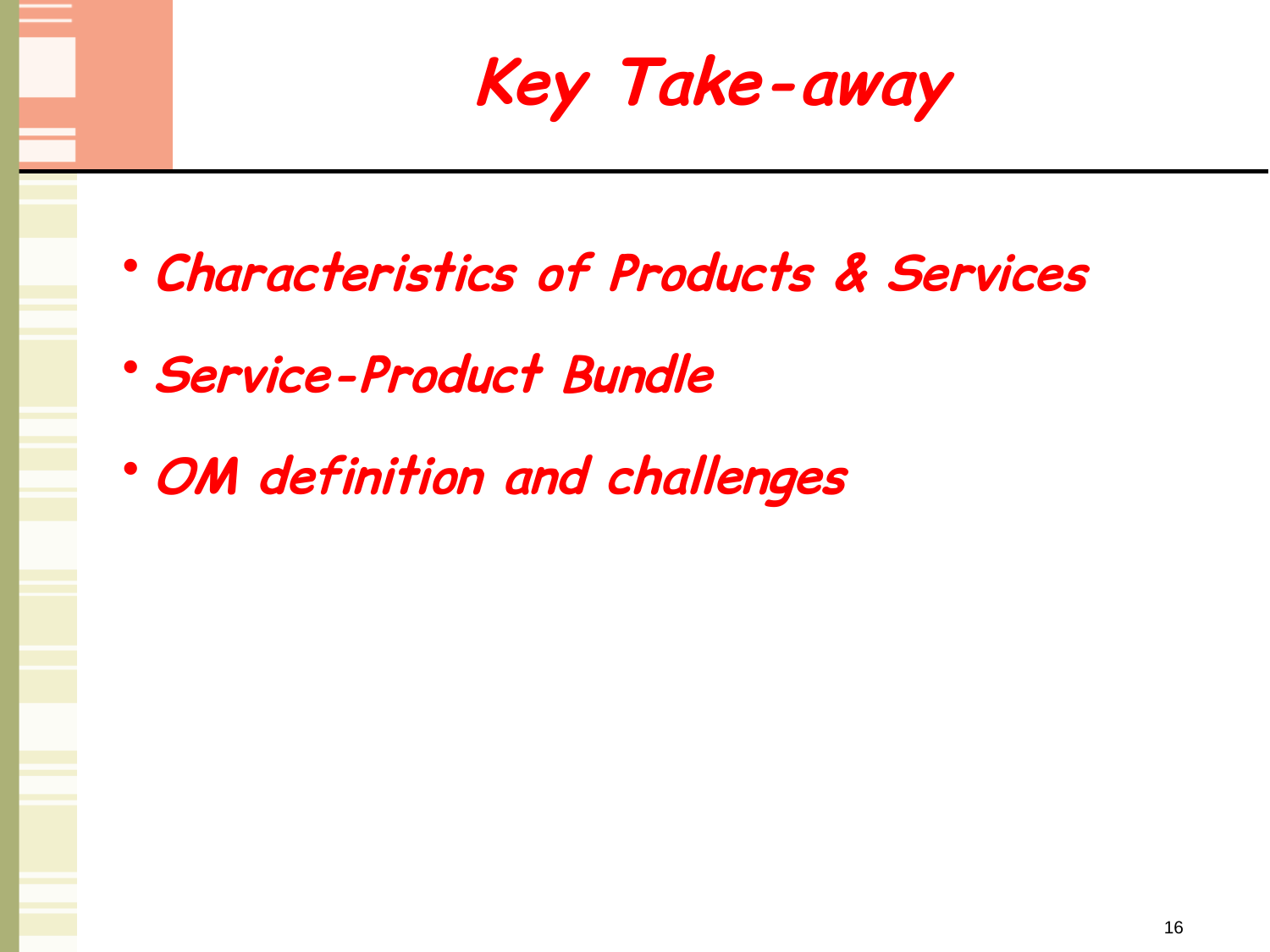

Key Take-away
Characteristics of Products & Services
Service-Product Bundle
OM definition and challenges
16